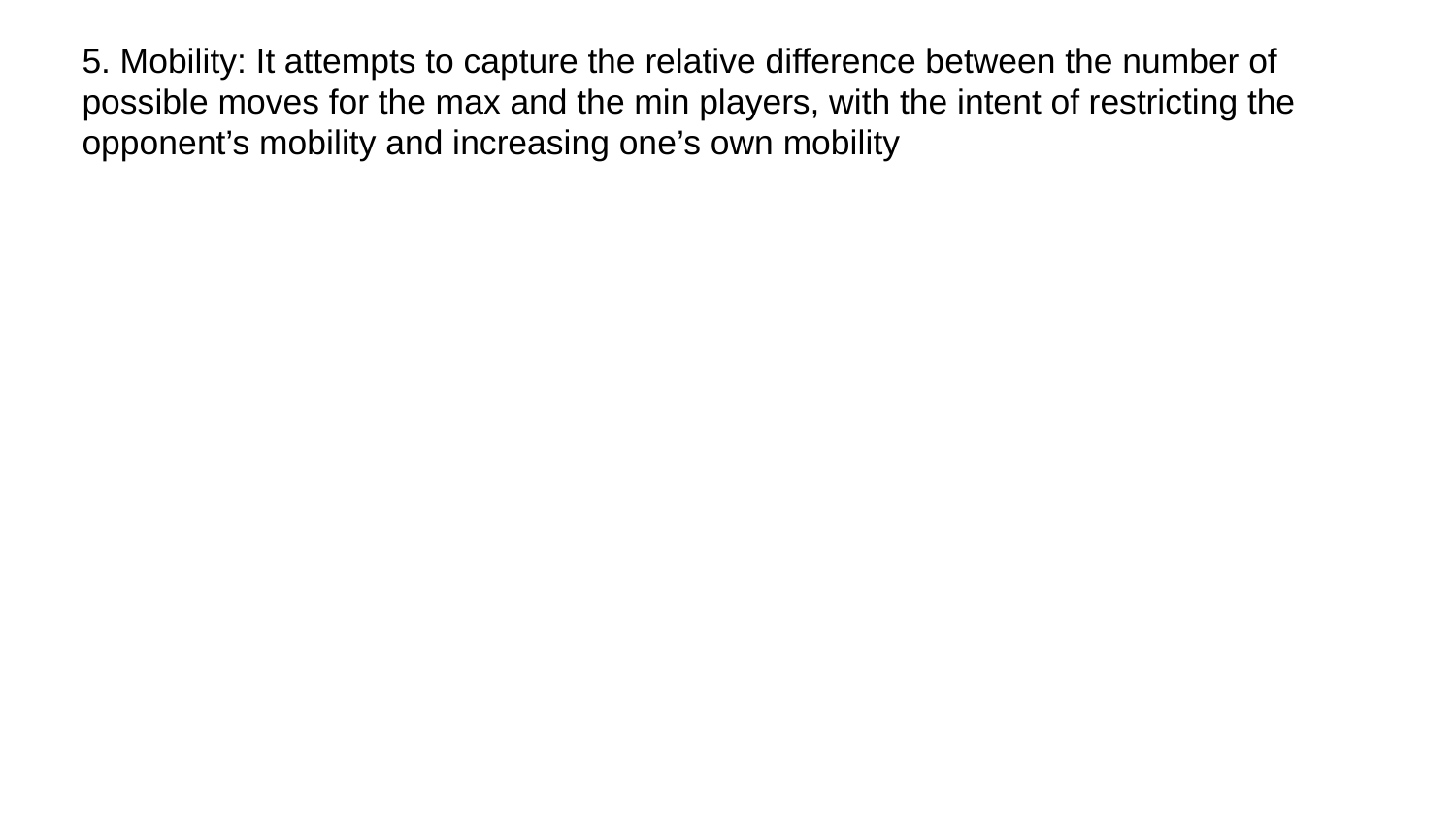

5. Mobility: It attempts to capture the relative difference between the number of possible moves for the max and the min players, with the intent of restricting the opponent’s mobility and increasing one’s own mobility